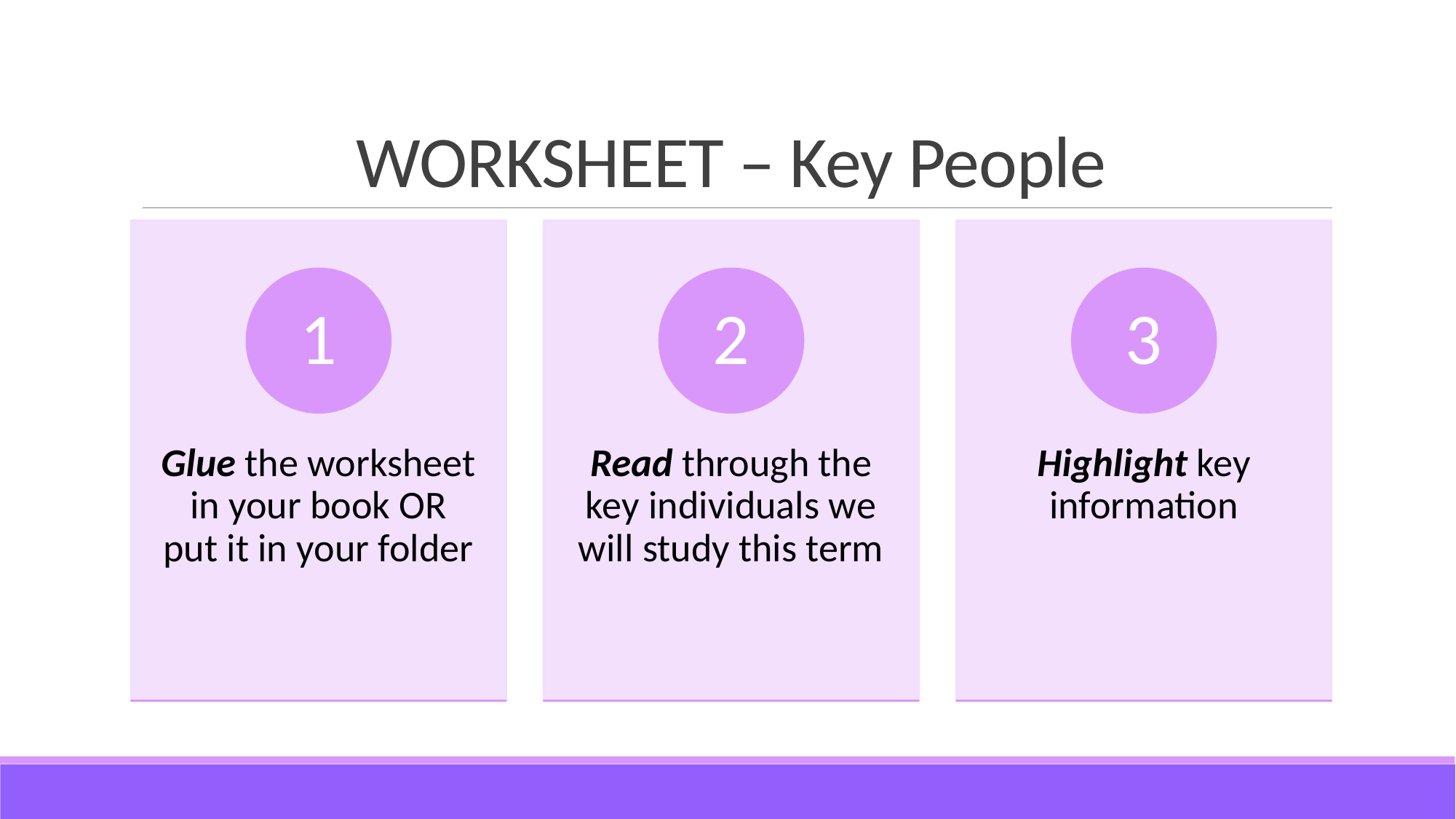

# WORKSHEET – Key People
Glue the worksheet in your book OR put it in your folder
1
Read through the key individuals we will study this term
2
Highlight key information
3